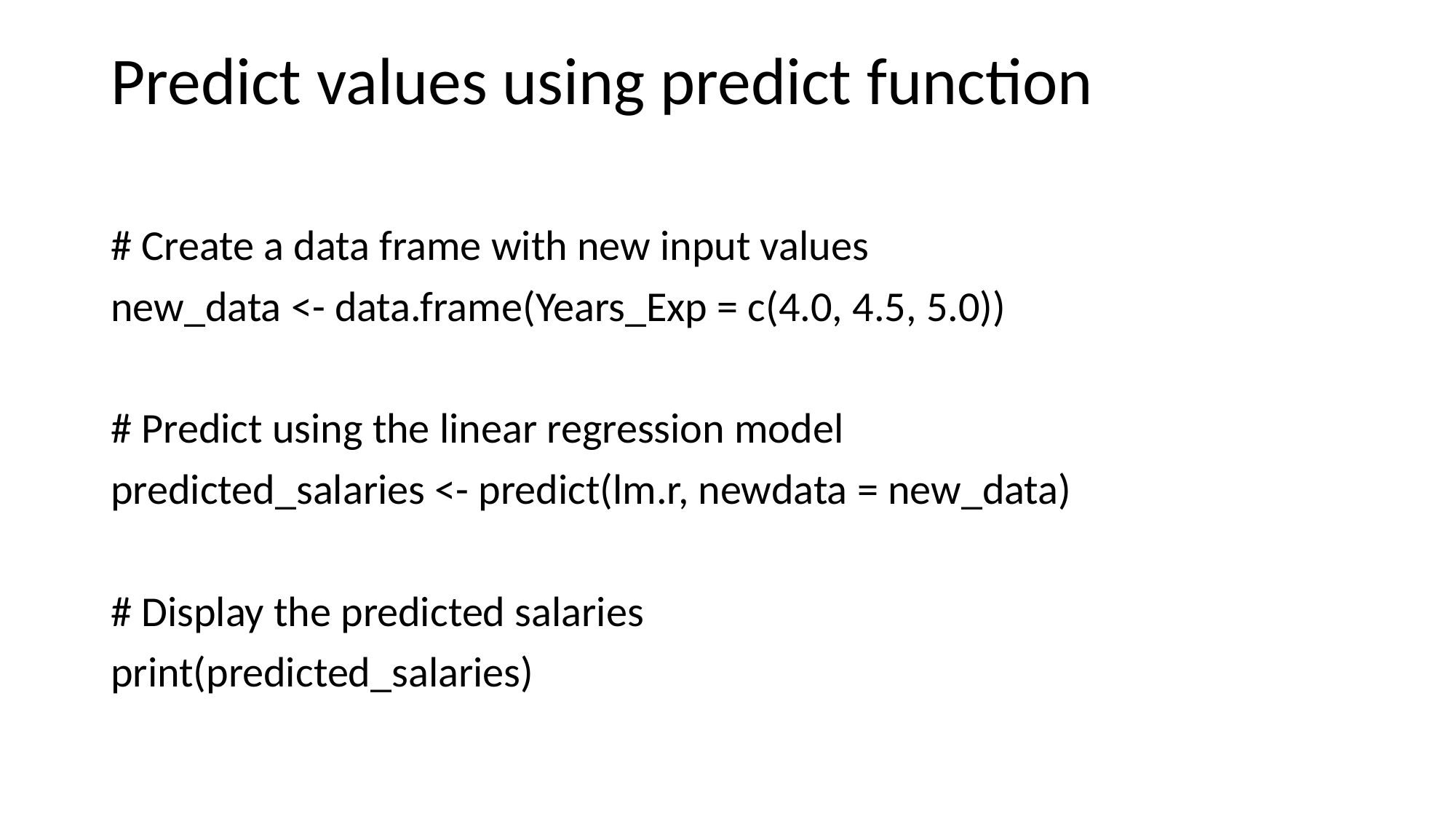

# Predict values using predict function
# Create a data frame with new input values
new_data <- data.frame(Years_Exp = c(4.0, 4.5, 5.0))

# Predict using the linear regression model
predicted_salaries <- predict(lm.r, newdata = new_data)

# Display the predicted salaries
print(predicted_salaries)